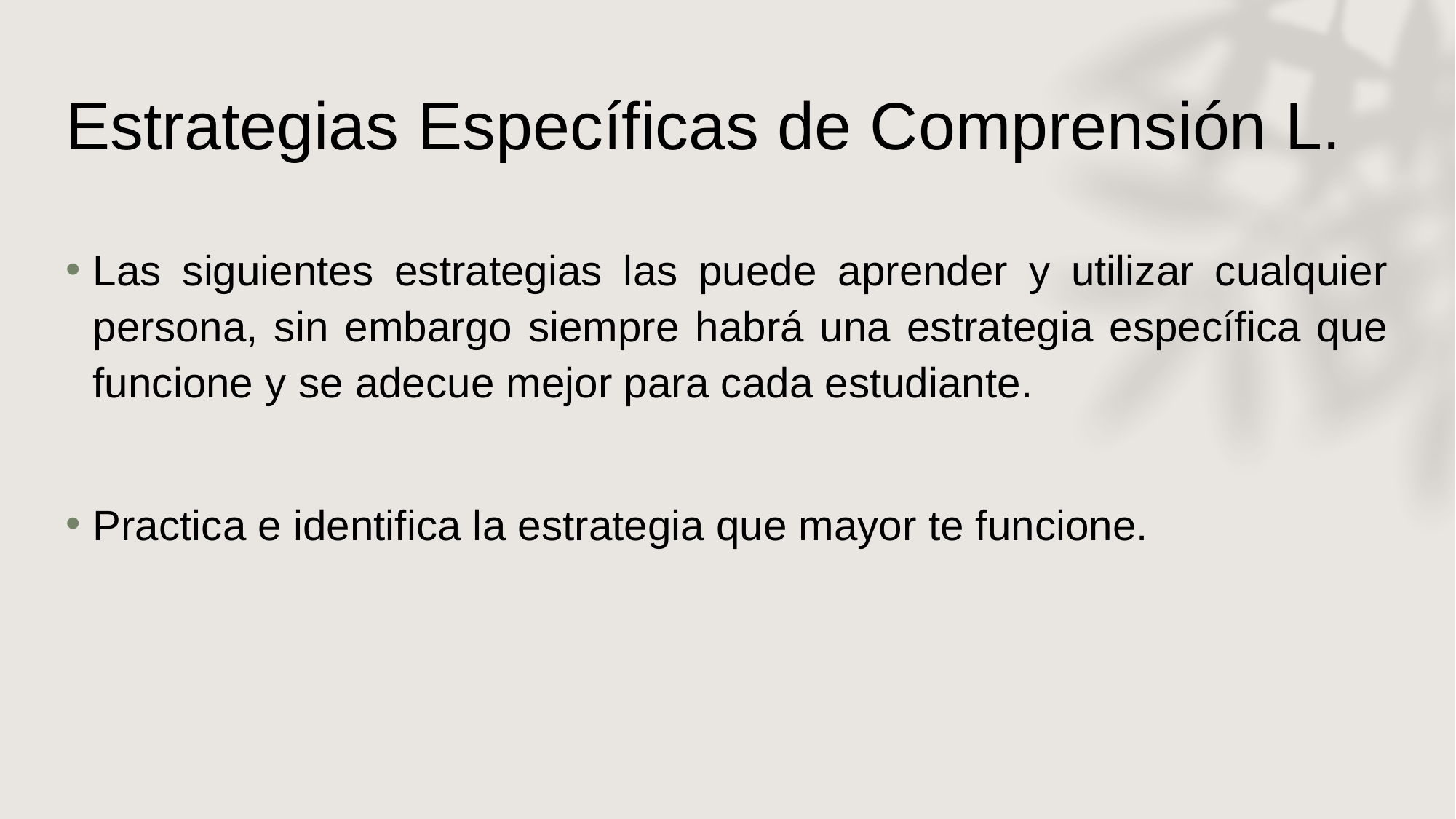

# Estrategias Específicas de Comprensión L.
Las siguientes estrategias las puede aprender y utilizar cualquier persona, sin embargo siempre habrá una estrategia específica que funcione y se adecue mejor para cada estudiante.

Practica e identifica la estrategia que mayor te funcione.